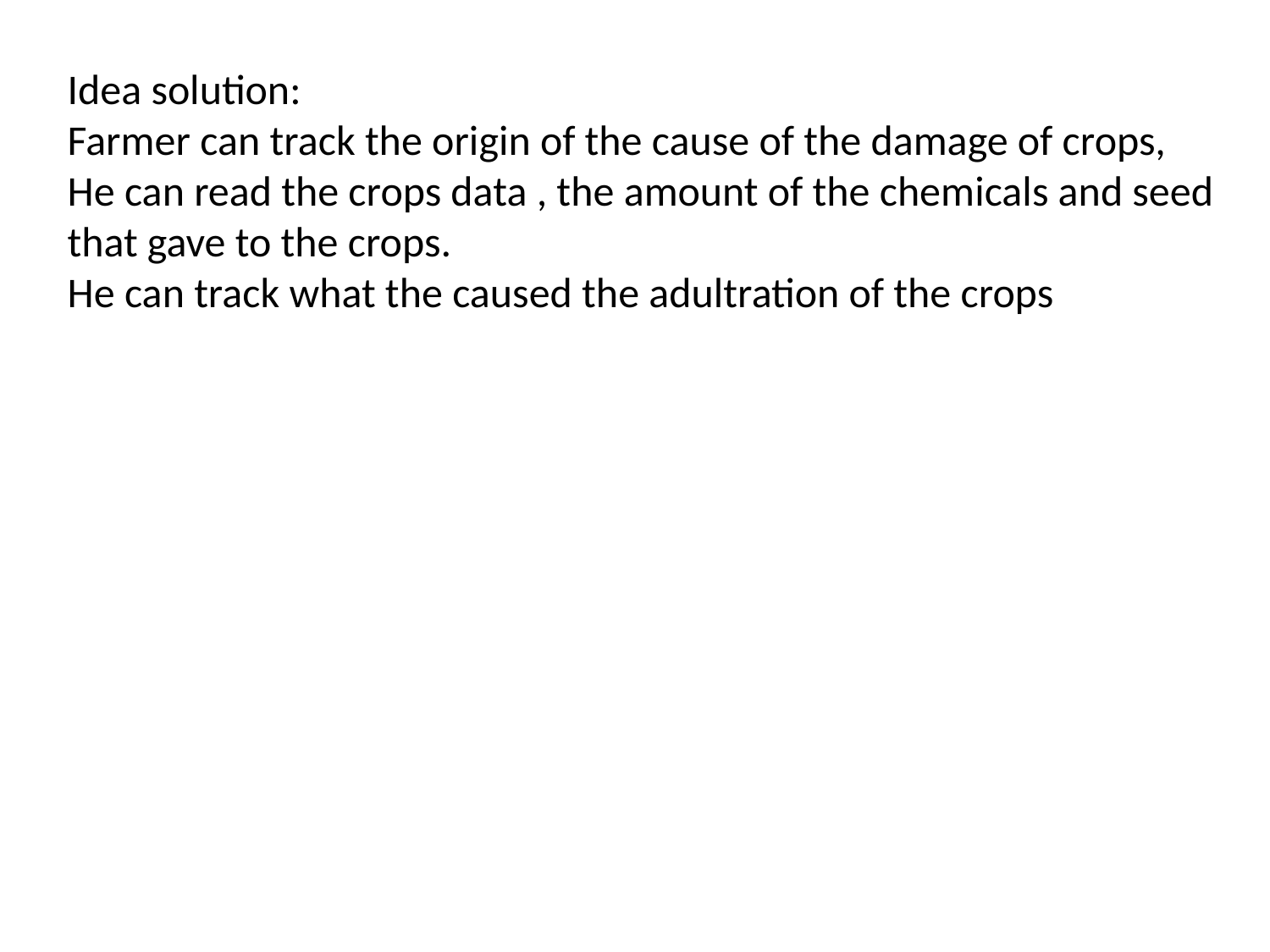

Idea solution:
Farmer can track the origin of the cause of the damage of crops,
He can read the crops data , the amount of the chemicals and seed that gave to the crops.
He can track what the caused the adultration of the crops